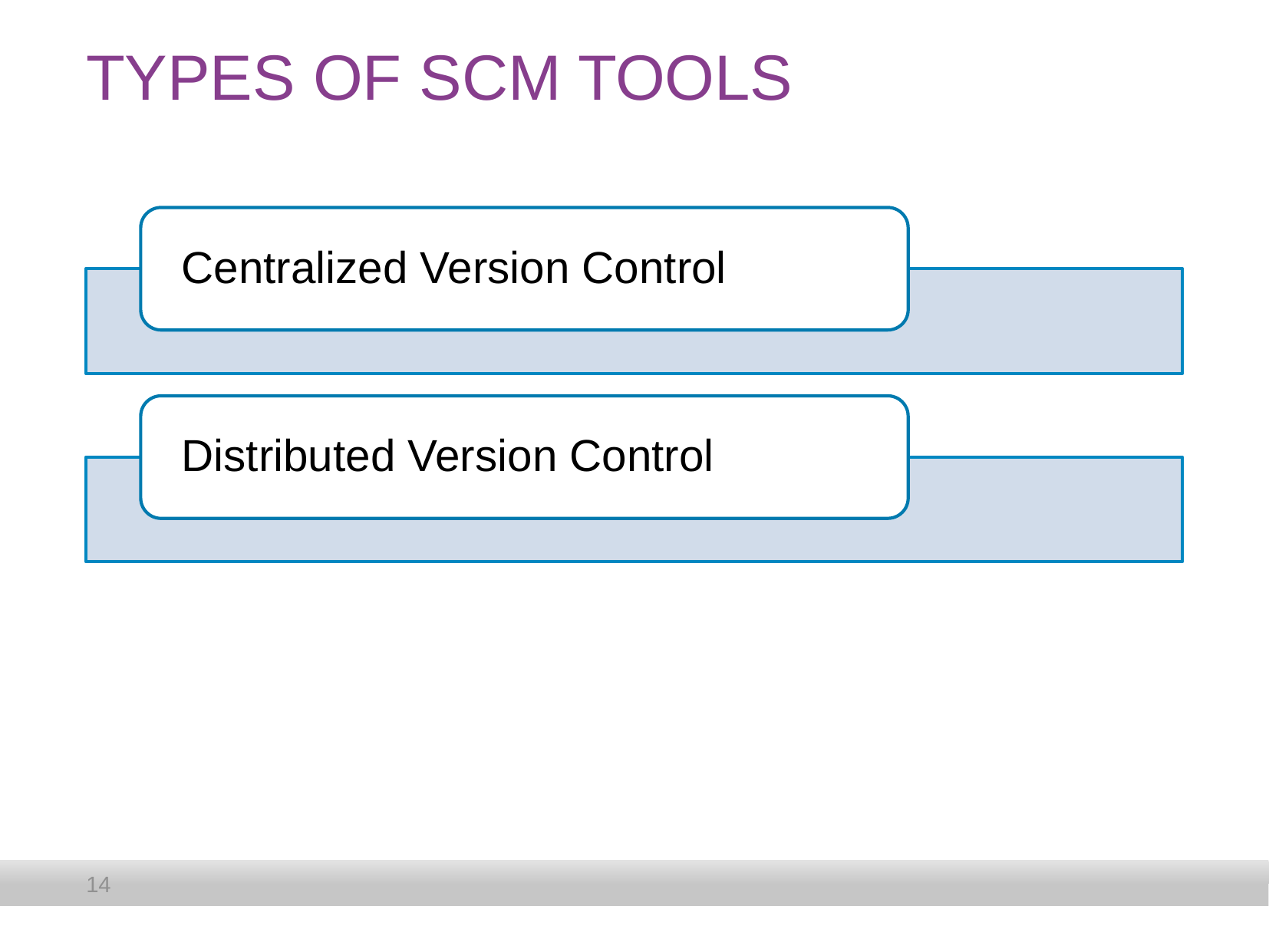

# Types of SCM Tools

Centralized Version Control
Distributed Version Control
14